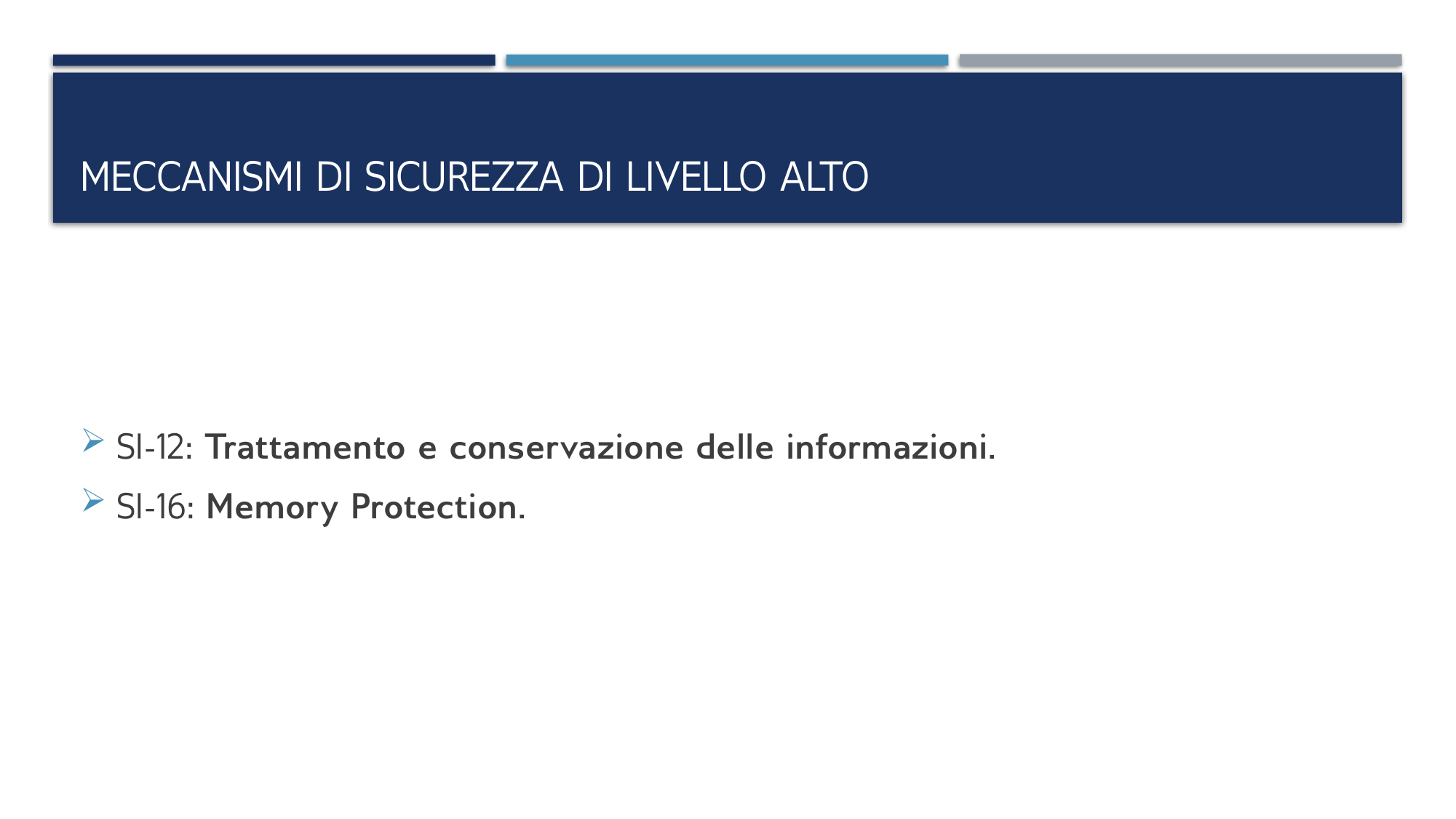

# Meccanismi di sicurezza di livello alto
SI-12: Trattamento e conservazione delle informazioni.
SI-16: Memory Protection.